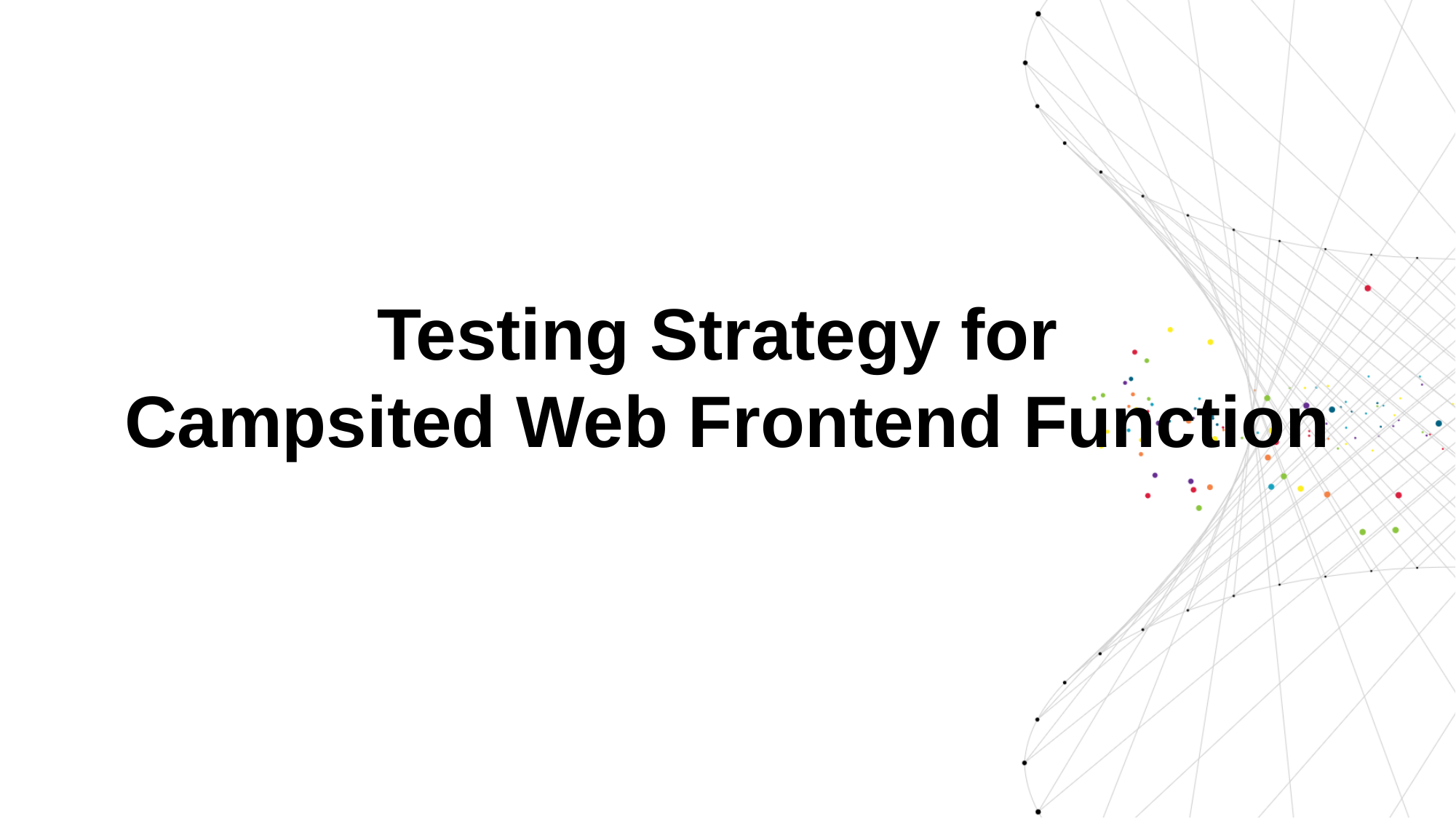

Testing Strategy for
Campsited Web Frontend Function